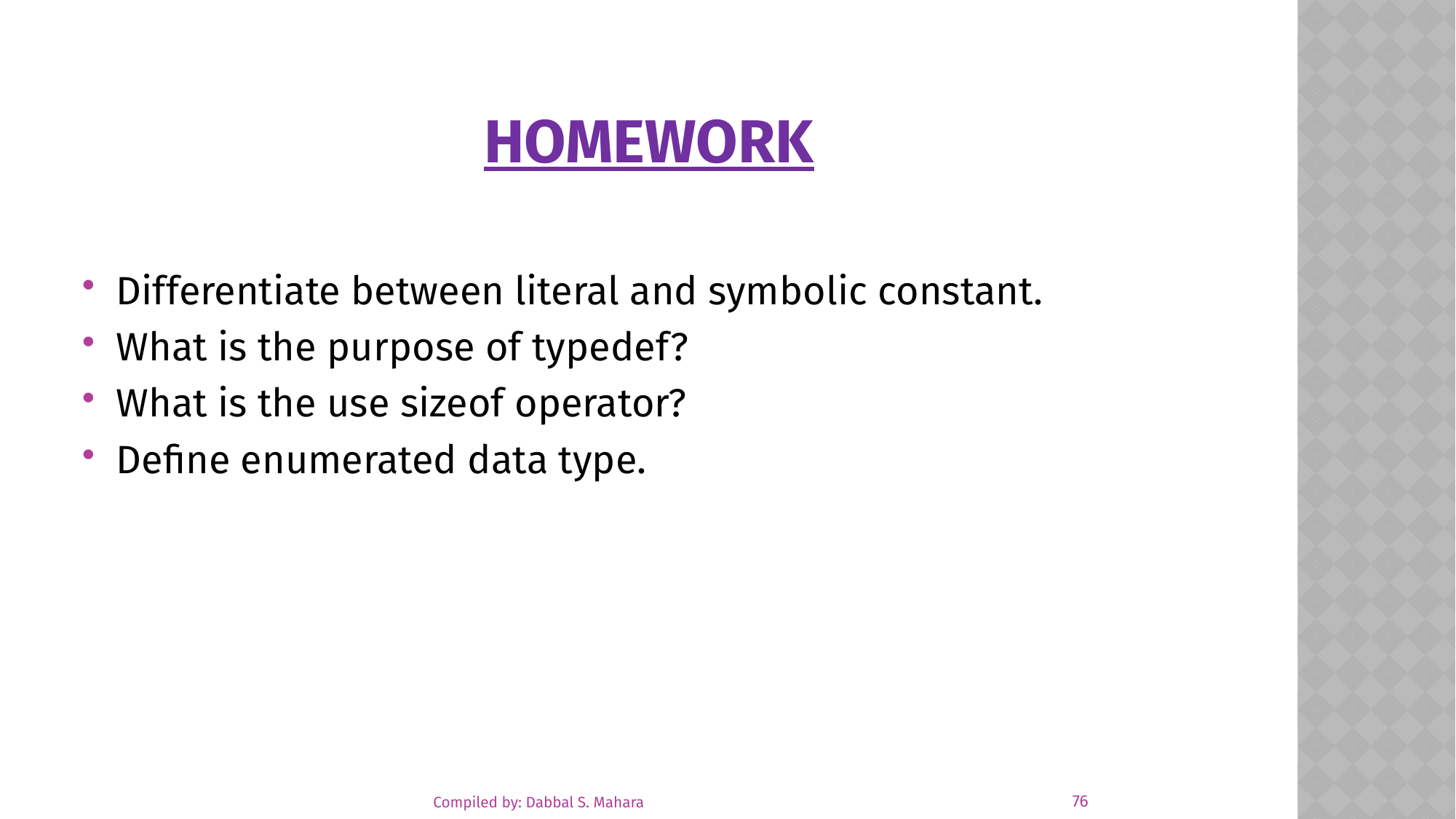

# Homework

Differentiate between literal and symbolic constant.
What is the purpose of typedef?
What is the use sizeof operator?
Define enumerated data type.
76
Compiled by: Dabbal S. Mahara